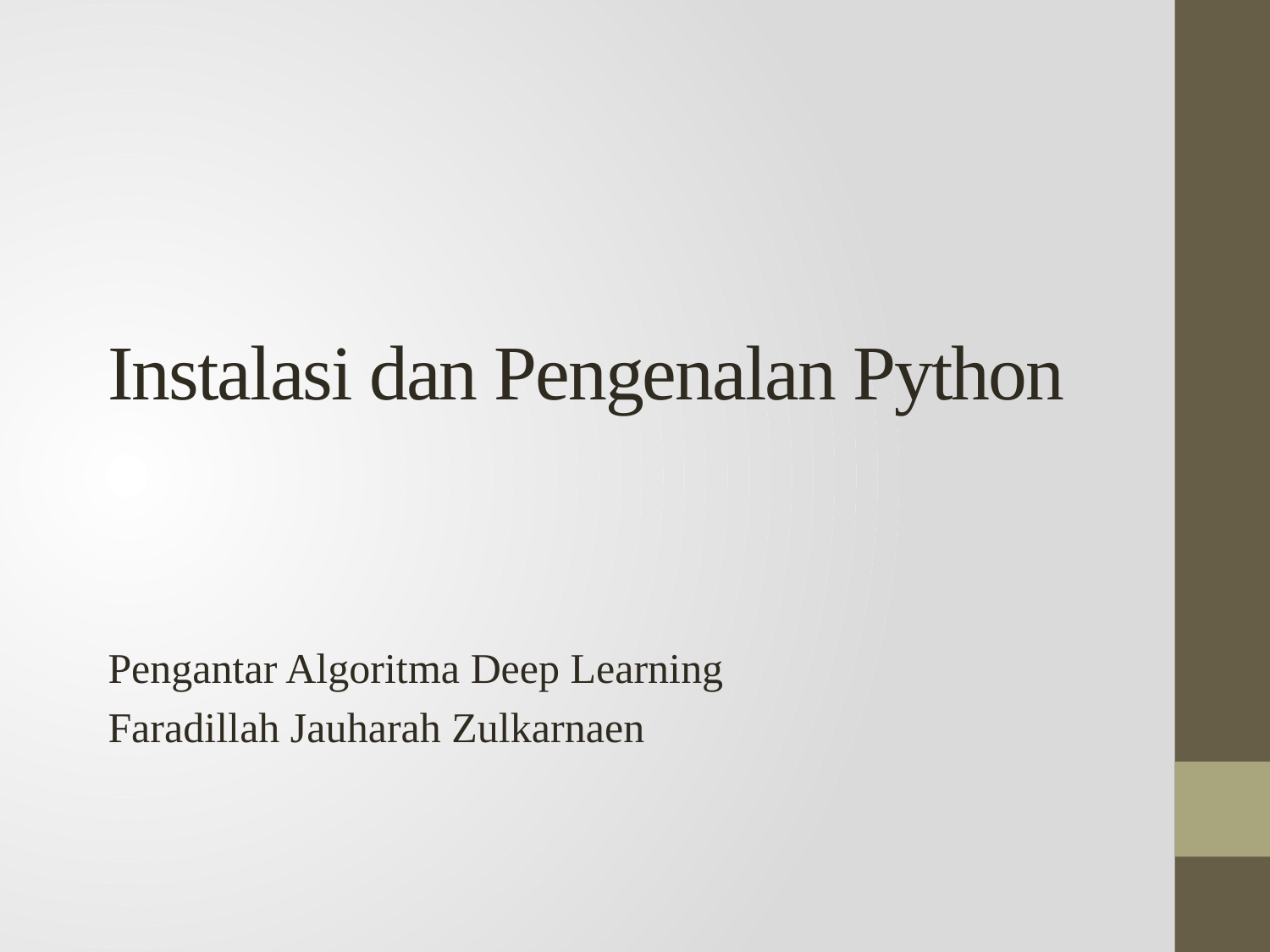

# Instalasi dan Pengenalan Python
Pengantar Algoritma Deep Learning
Faradillah Jauharah Zulkarnaen